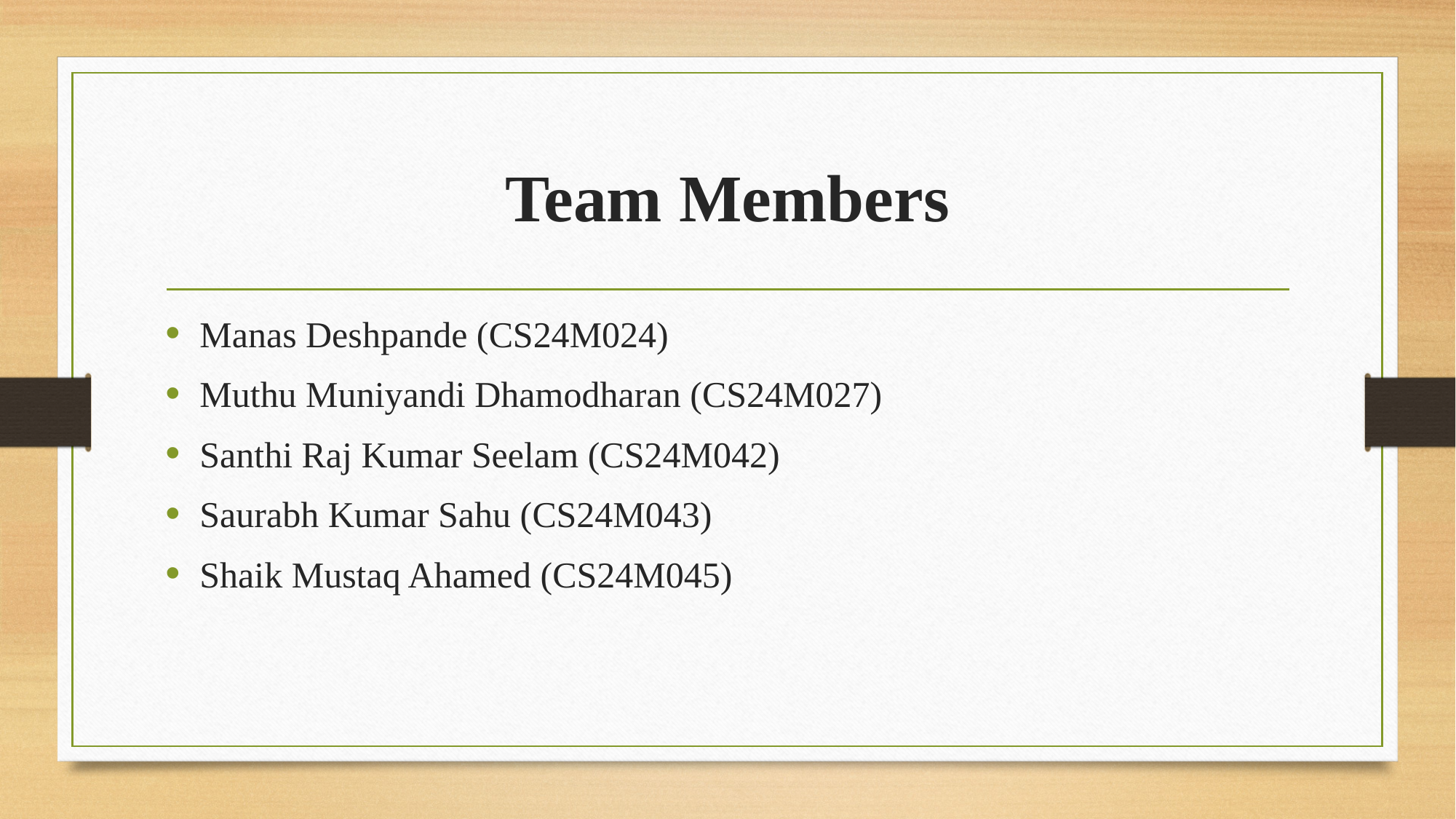

# Team Members
Manas Deshpande (CS24M024)
Muthu Muniyandi Dhamodharan (CS24M027)
Santhi Raj Kumar Seelam (CS24M042)
Saurabh Kumar Sahu (CS24M043)
Shaik Mustaq Ahamed (CS24M045)